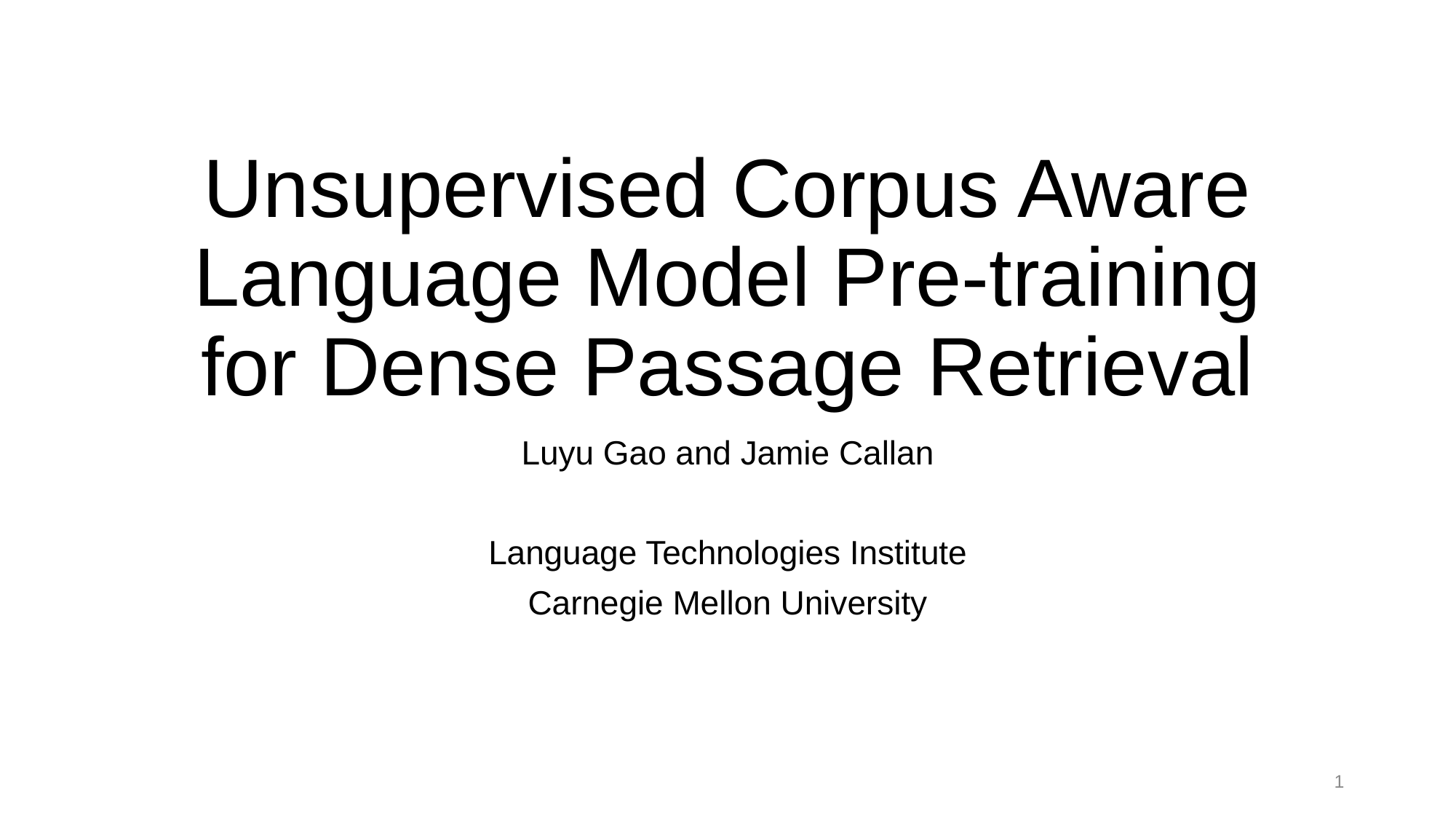

# Unsupervised Corpus Aware Language Model Pre-training for Dense Passage Retrieval
Luyu Gao and Jamie Callan

Language Technologies Institute
Carnegie Mellon University
1